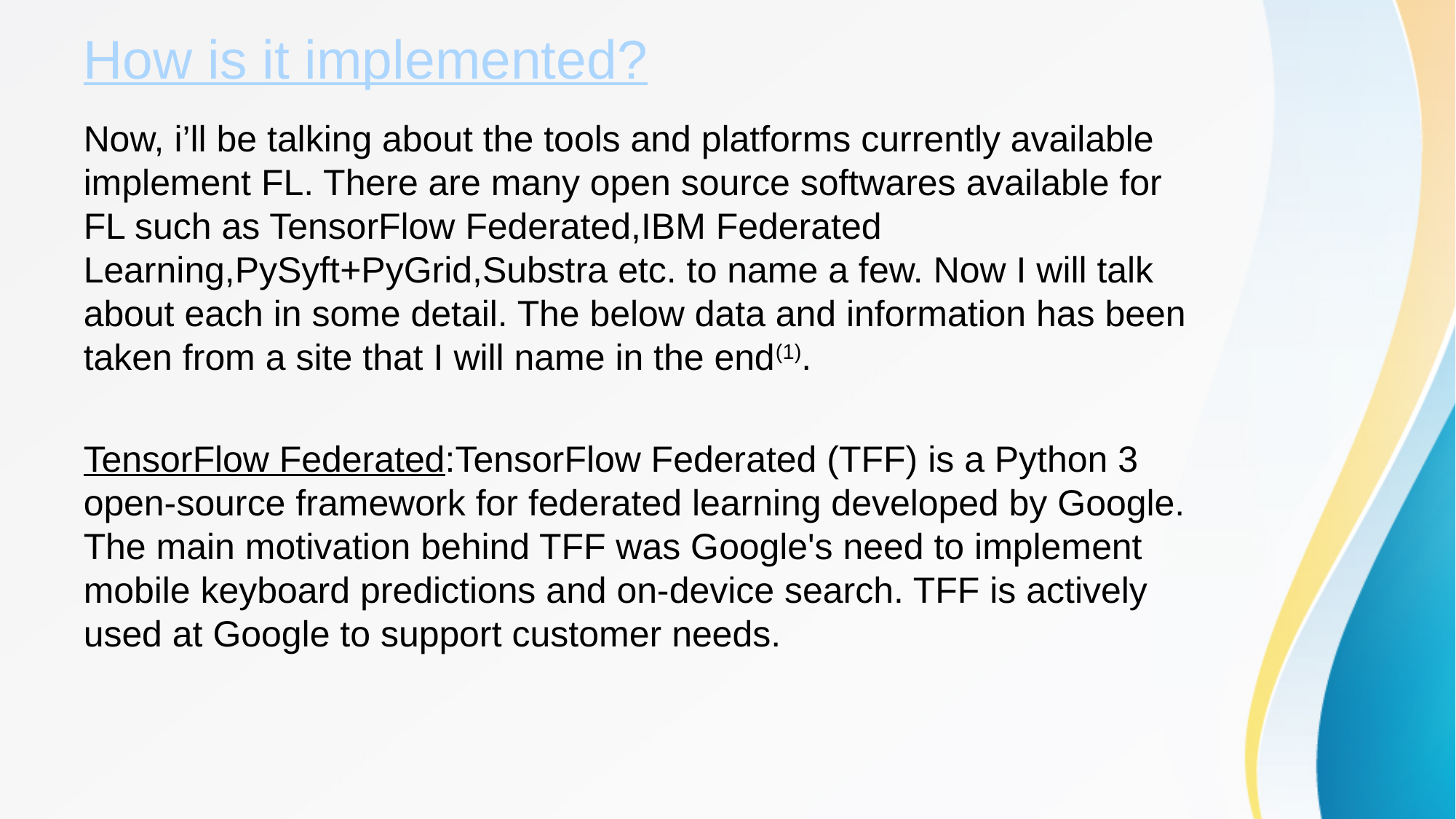

# How is it implemented?
Now, i’ll be talking about the tools and platforms currently available implement FL. There are many open source softwares available for FL such as TensorFlow Federated,IBM Federated Learning,PySyft+PyGrid,Substra etc. to name a few. Now I will talk about each in some detail. The below data and information has been taken from a site that I will name in the end(1).

TensorFlow Federated:TensorFlow Federated (TFF) is a Python 3 open-source framework for federated learning developed by Google. The main motivation behind TFF was Google's need to implement mobile keyboard predictions and on-device search. TFF is actively used at Google to support customer needs.